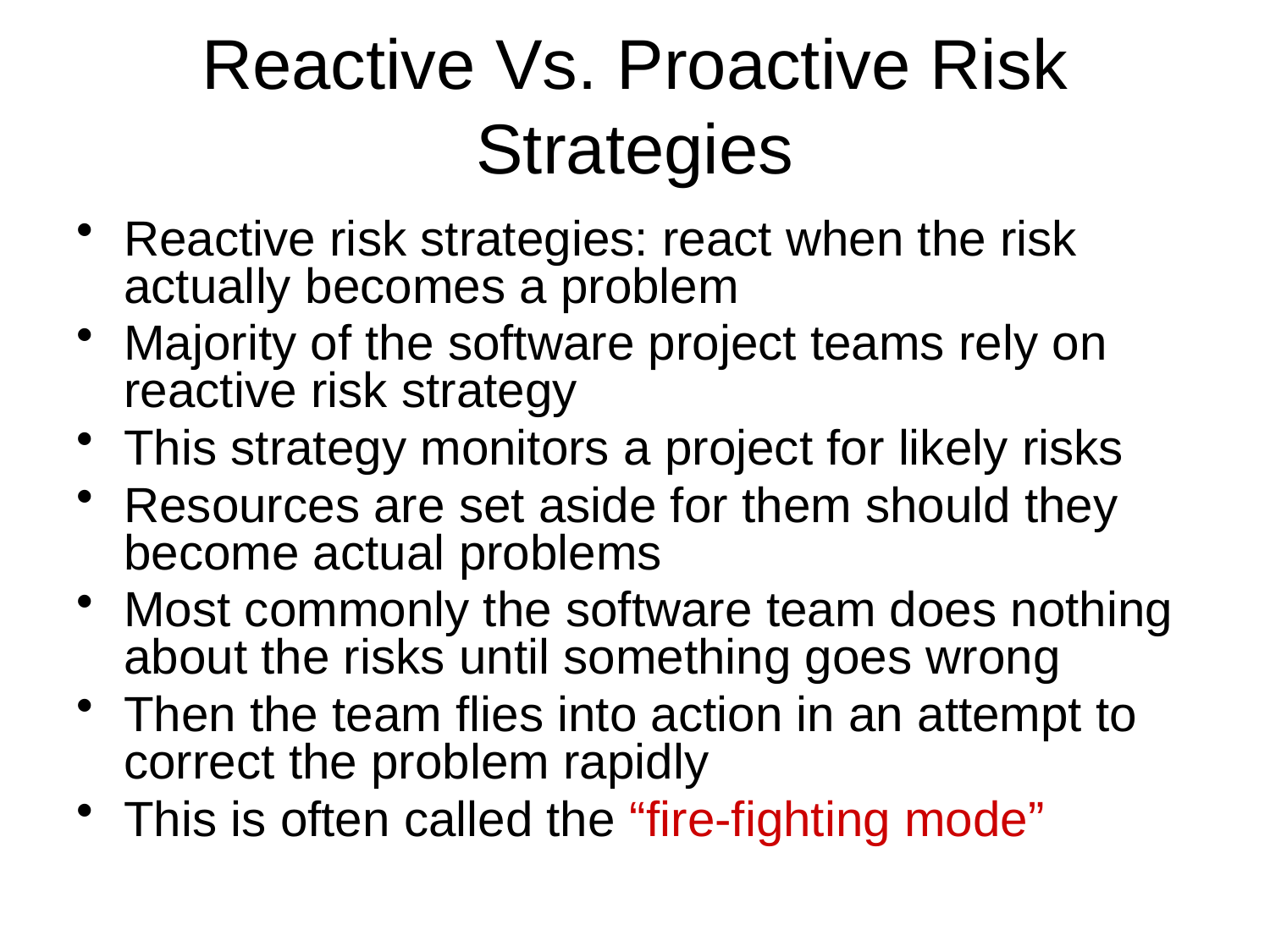

# Reactive Vs. Proactive Risk Strategies
Reactive risk strategies: react when the risk actually becomes a problem
Majority of the software project teams rely on reactive risk strategy
This strategy monitors a project for likely risks
Resources are set aside for them should they become actual problems
Most commonly the software team does nothing about the risks until something goes wrong
Then the team flies into action in an attempt to correct the problem rapidly
This is often called the “fire-fighting mode”